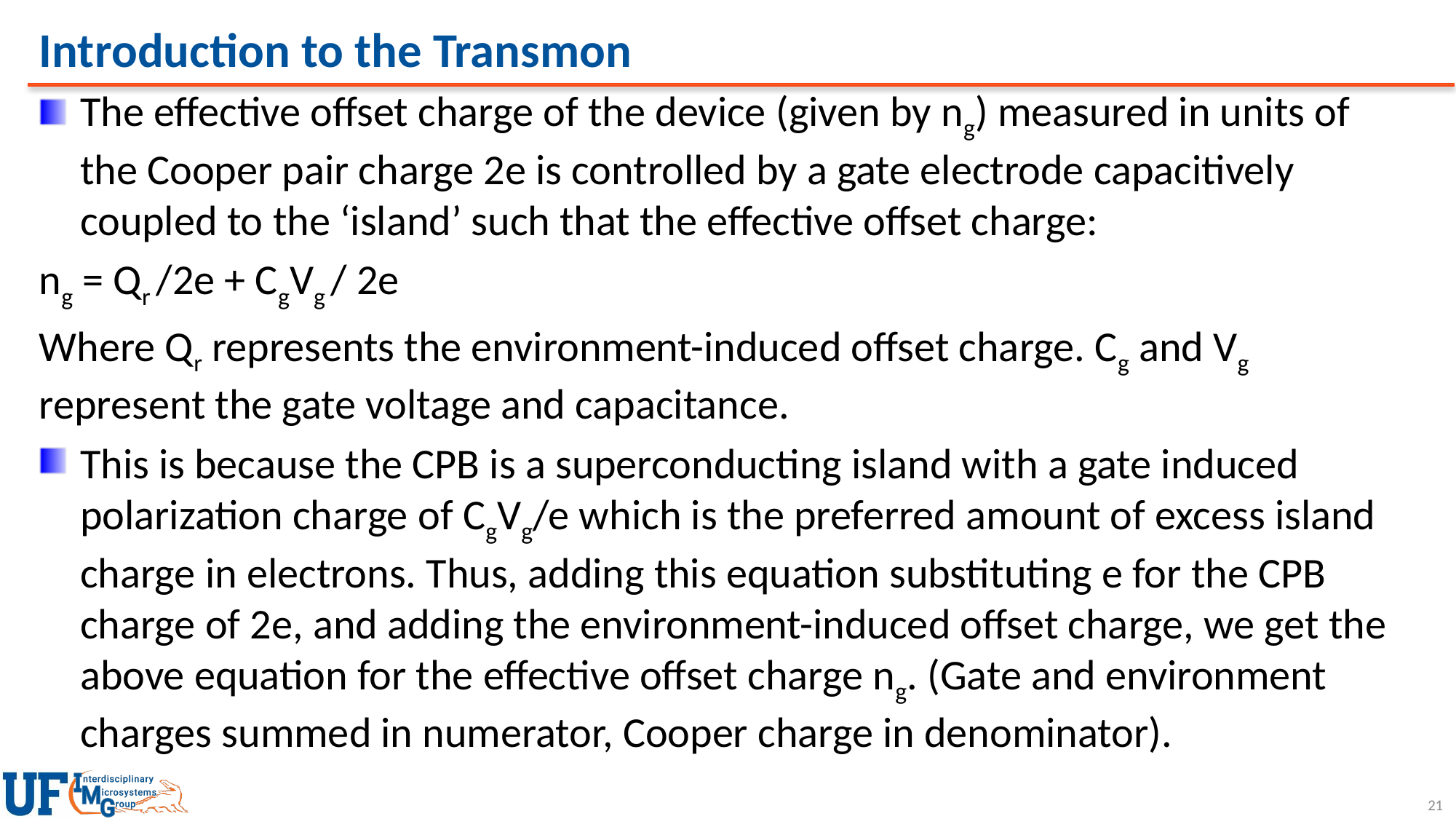

# Introduction to the Transmon
The effective offset charge of the device (given by ng) measured in units of the Cooper pair charge 2e is controlled by a gate electrode capacitively coupled to the ‘island’ such that the effective offset charge:
ng = Qr /2e + CgVg / 2e
Where Qr represents the environment-induced offset charge. Cg and Vg represent the gate voltage and capacitance.
This is because the CPB is a superconducting island with a gate induced polarization charge of CgVg/e which is the preferred amount of excess island charge in electrons. Thus, adding this equation substituting e for the CPB charge of 2e, and adding the environment-induced offset charge, we get the above equation for the effective offset charge ng. (Gate and environment charges summed in numerator, Cooper charge in denominator).

21